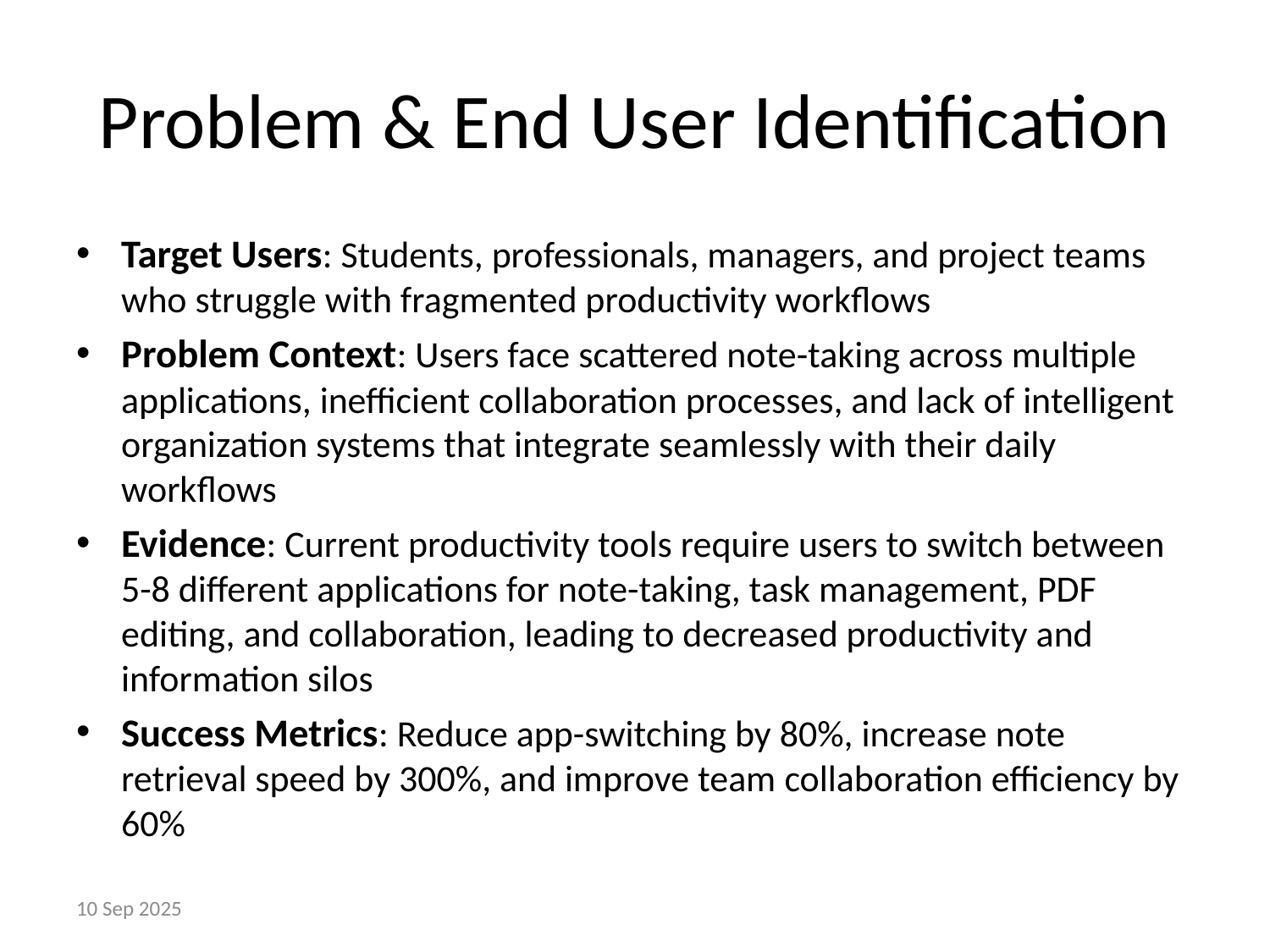

# Problem & End User Identification
Target Users: Students, professionals, managers, and project teams who struggle with fragmented productivity workflows
Problem Context: Users face scattered note-taking across multiple applications, inefficient collaboration processes, and lack of intelligent organization systems that integrate seamlessly with their daily workflows
Evidence: Current productivity tools require users to switch between 5-8 different applications for note-taking, task management, PDF editing, and collaboration, leading to decreased productivity and information silos
Success Metrics: Reduce app-switching by 80%, increase note retrieval speed by 300%, and improve team collaboration efficiency by 60%

10 Sep 2025